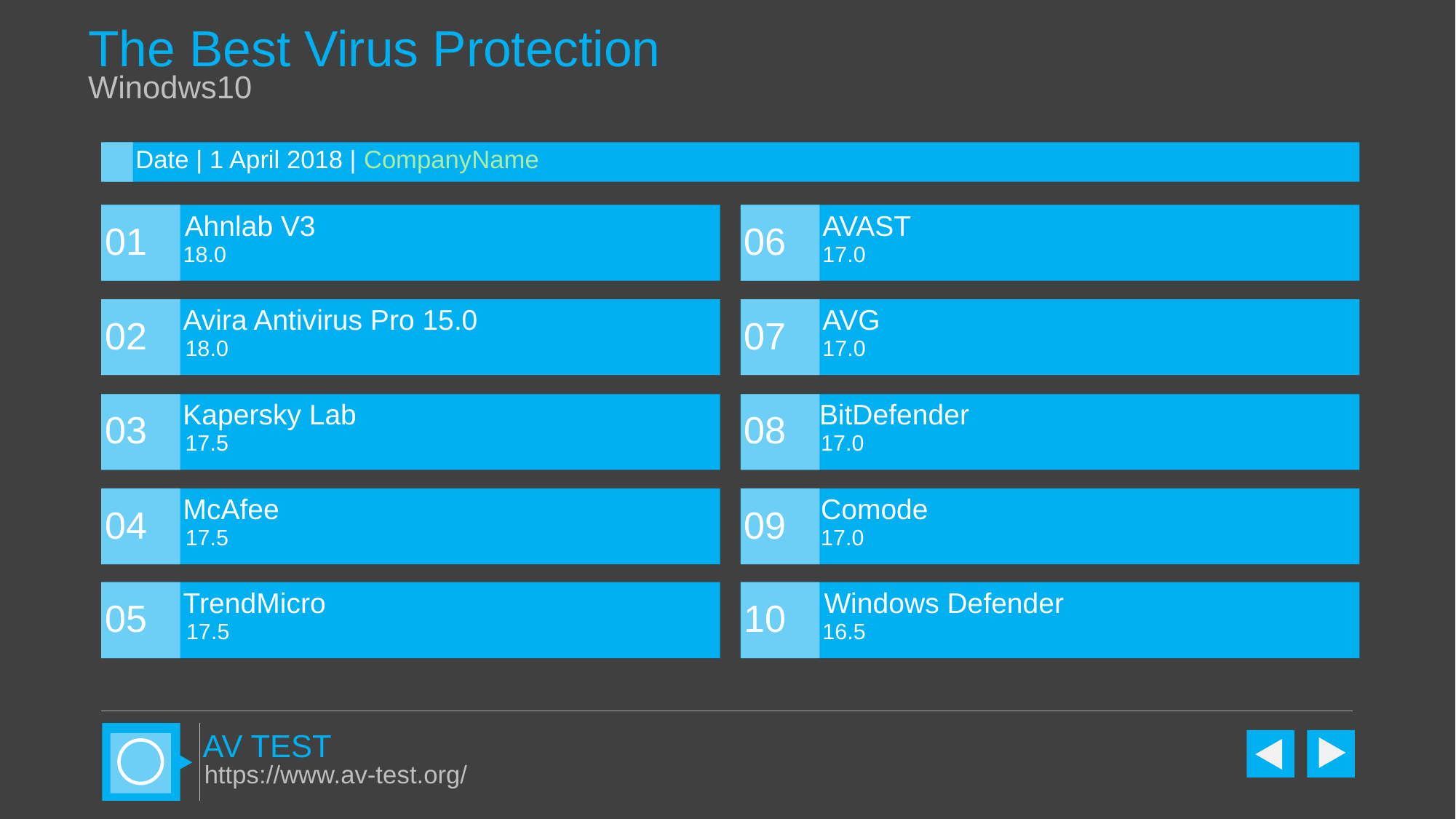

The Best Virus Protection
Winodws10
Date | 1 April 2018 | CompanyName

Ahnlab V3
AVAST

01
06
18.0
17.0
Avira Antivirus Pro 15.0
AVG

02
07
18.0
17.0
Kapersky Lab
BitDefender

03
08
17.5
17.0
McAfee
Comode

04
09
17.5
17.0
TrendMicro
Windows Defender

05
10
17.5
16.5
AV TEST

https://www.av-test.org/